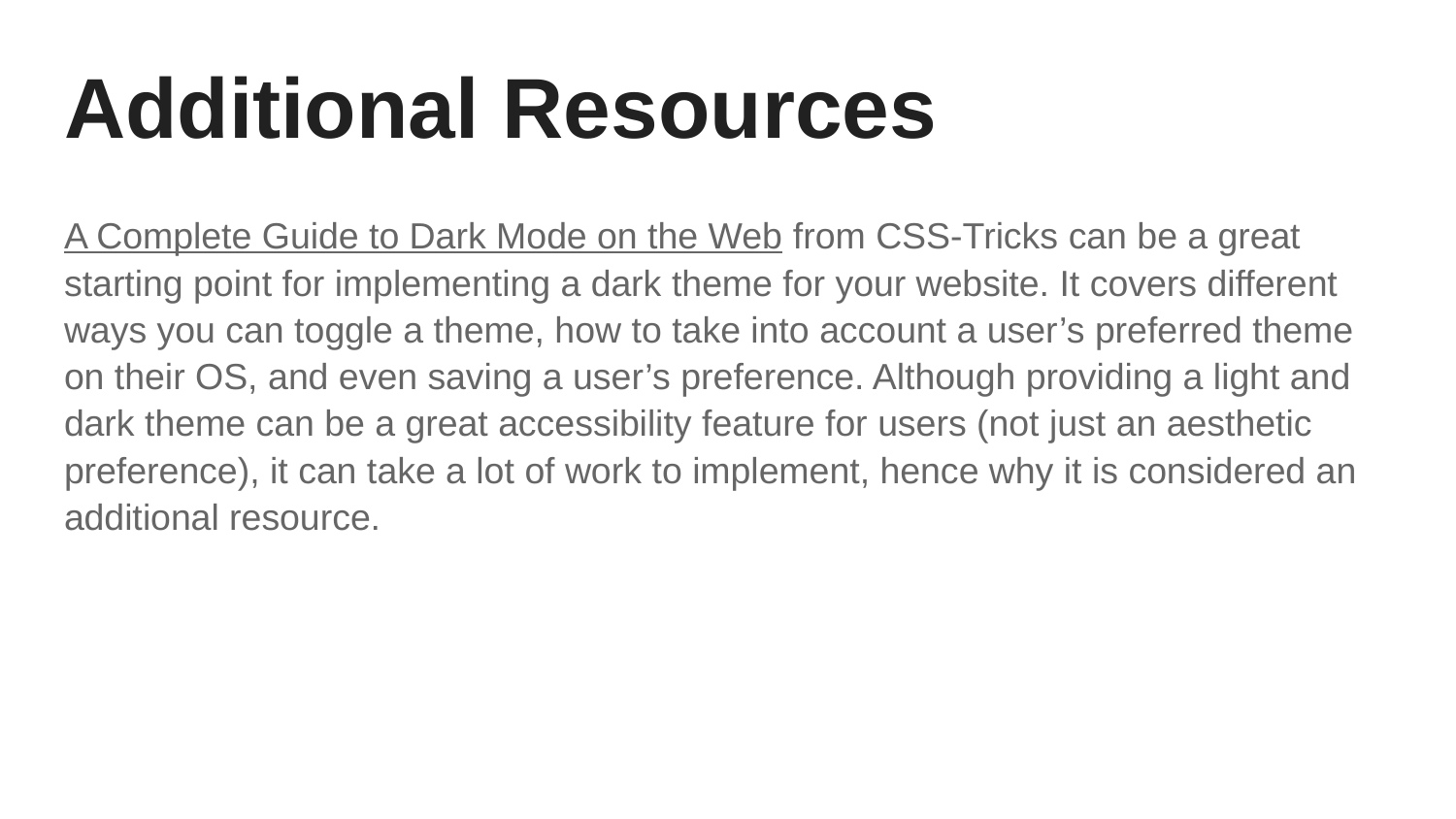

# Additional Resources
A Complete Guide to Dark Mode on the Web from CSS-Tricks can be a great starting point for implementing a dark theme for your website. It covers different ways you can toggle a theme, how to take into account a user’s preferred theme on their OS, and even saving a user’s preference. Although providing a light and dark theme can be a great accessibility feature for users (not just an aesthetic preference), it can take a lot of work to implement, hence why it is considered an additional resource.